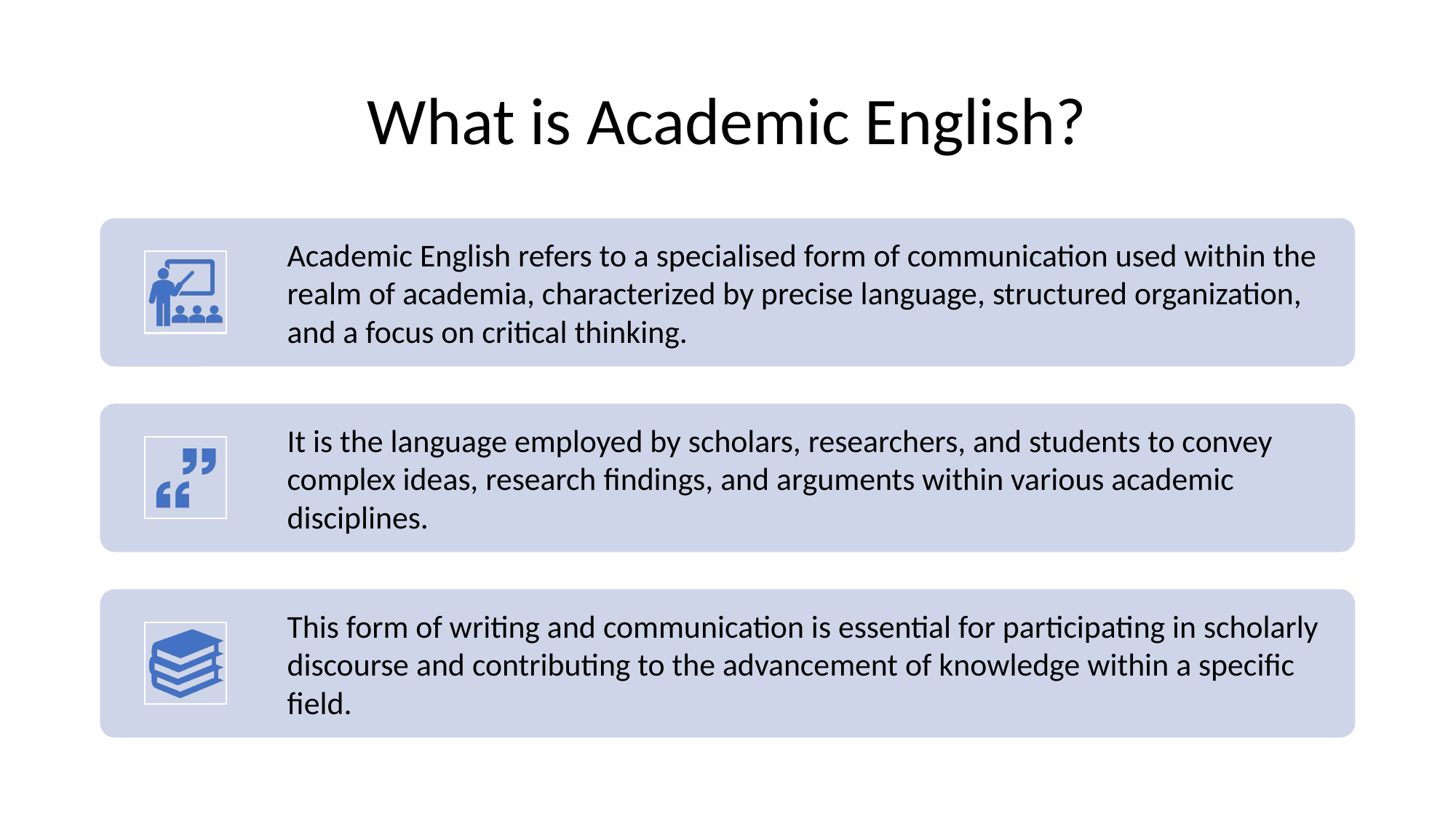

# What is Academic English?
Academic English refers to a specialised form of communication used within the realm of academia, characterized by precise language, structured organization, and a focus on critical thinking.
It is the language employed by scholars, researchers, and students to convey complex ideas, research findings, and arguments within various academic disciplines.
This form of writing and communication is essential for participating in scholarly discourse and contributing to the advancement of knowledge within a specific field.